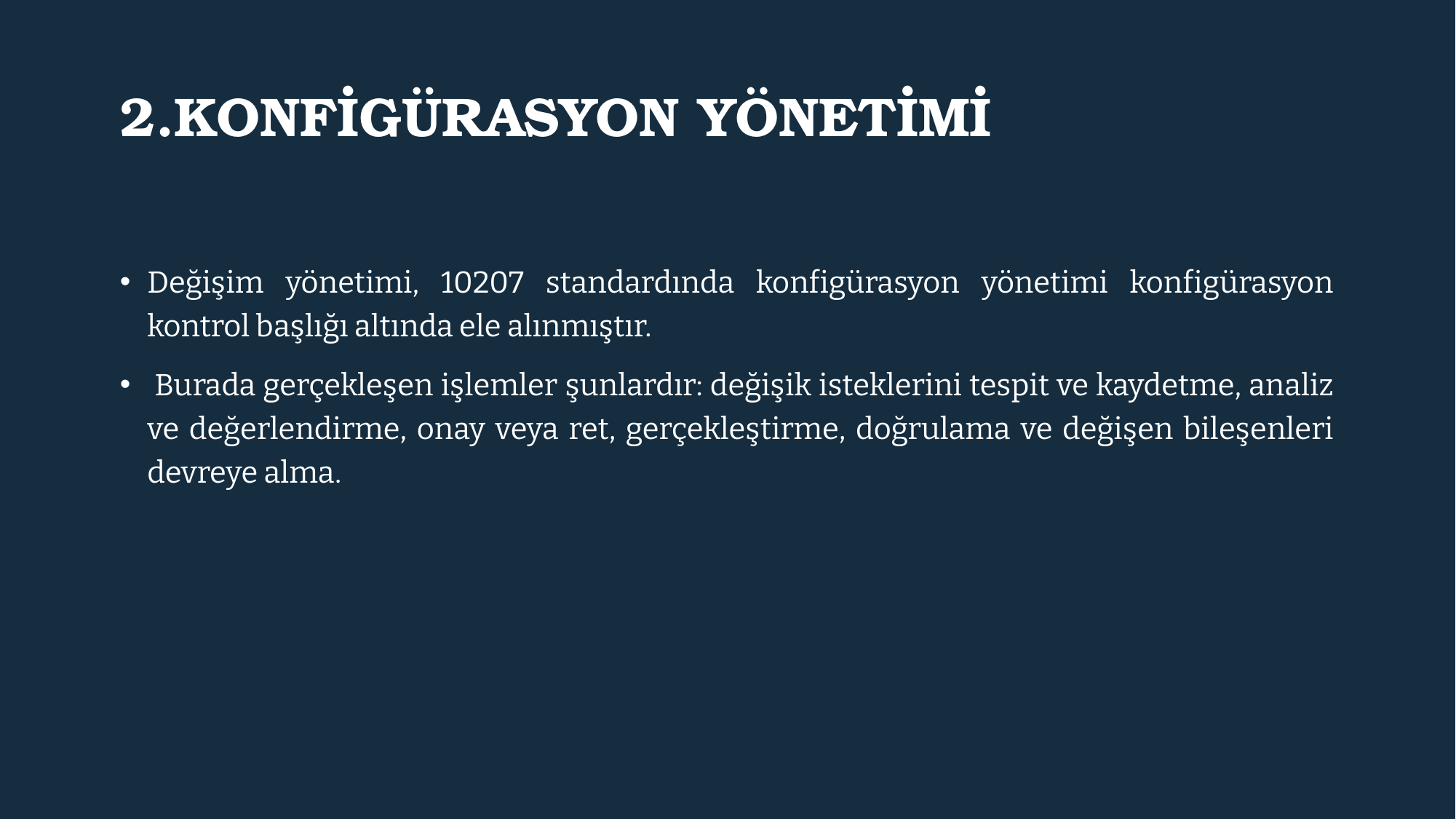

# 2.Konfigürasyon Yönetimi
Değişim yönetimi, 10207 standardında konfigürasyon yönetimi konfigürasyon kontrol başlığı altında ele alınmıştır.
 Burada gerçekleşen işlemler şunlardır: değişik isteklerini tespit ve kaydetme, analiz ve değerlendirme, onay veya ret, gerçekleştirme, doğrulama ve değişen bileşenleri devreye alma.